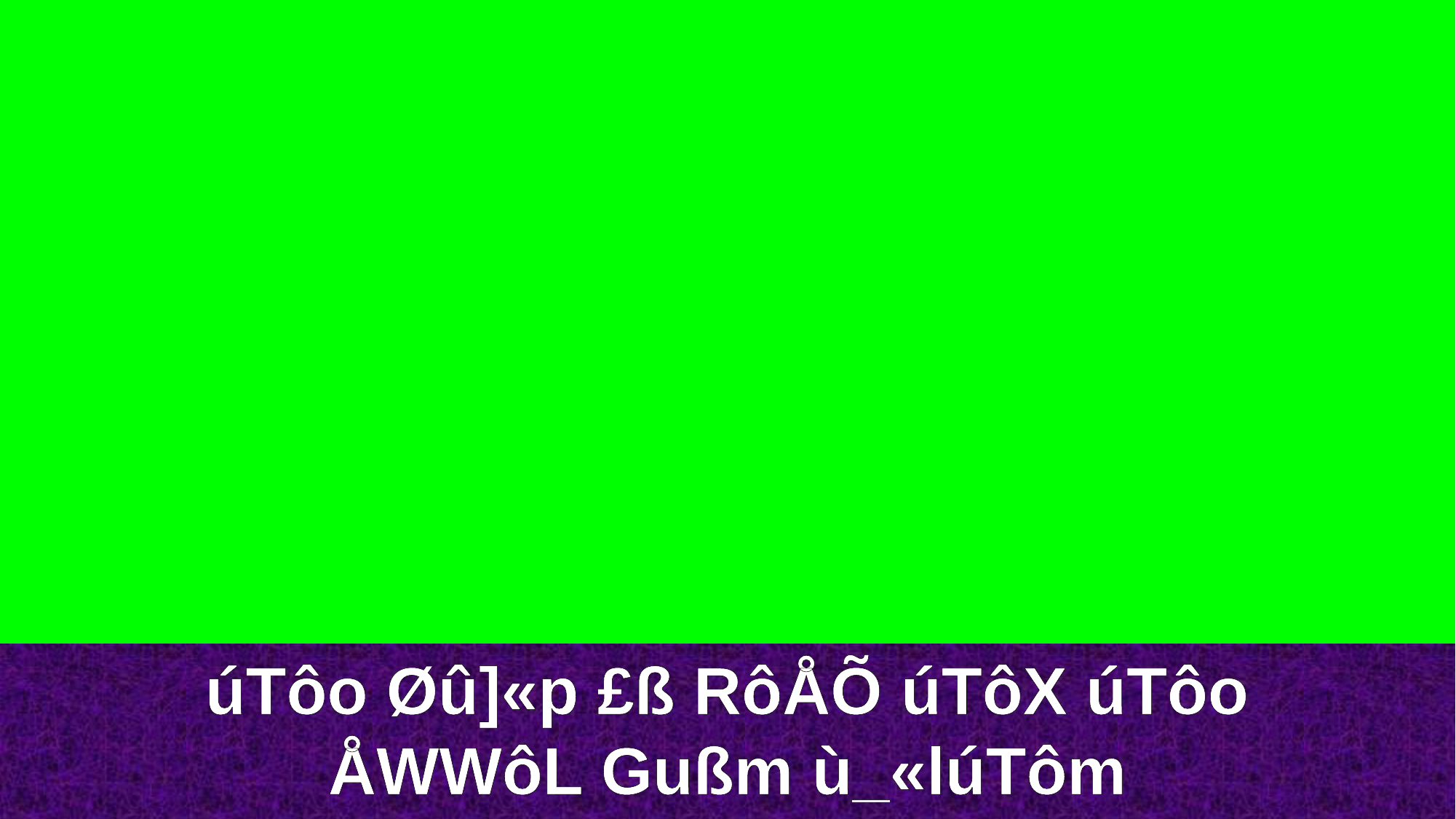

úTôo Øû]«p £ß RôÅÕ úTôX úTôo ÅWWôL Gußm ù_«lúTôm